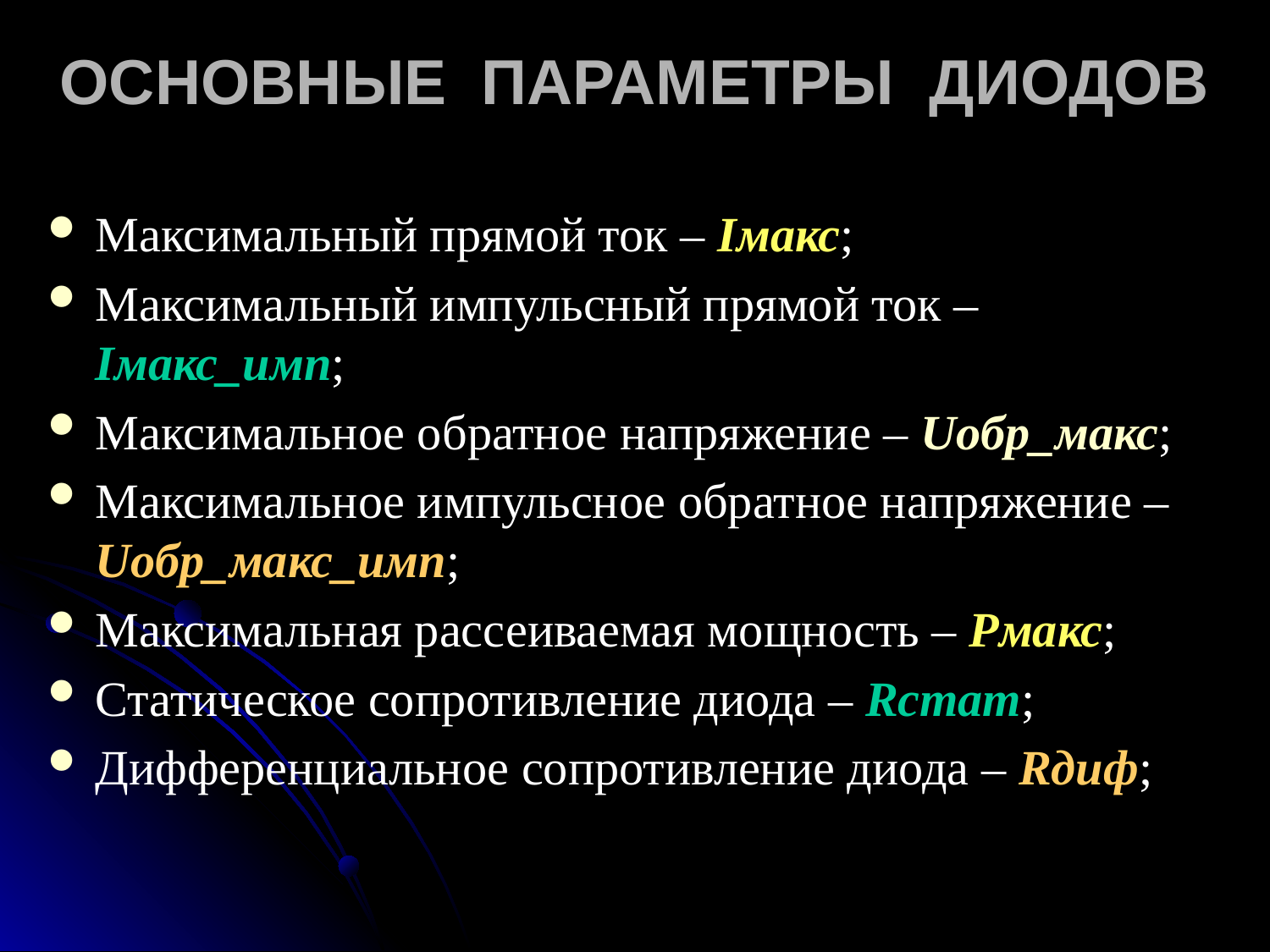

# ОСНОВНЫЕ  ПАРАМЕТРЫ  ДИОДОВ
Максимальный прямой ток – Iмакс;
Максимальный импульсный прямой ток – Iмакс_имп;
Максимальное обратное напряжение – Uобр_макс;
Максимальное импульсное обратное напряжение – Uобр_макс_имп;
Максимальная рассеиваемая мощность – Рмакс;
Статическое сопротивление диода – Rстат;
Дифференциальное сопротивление диода – Rдиф;